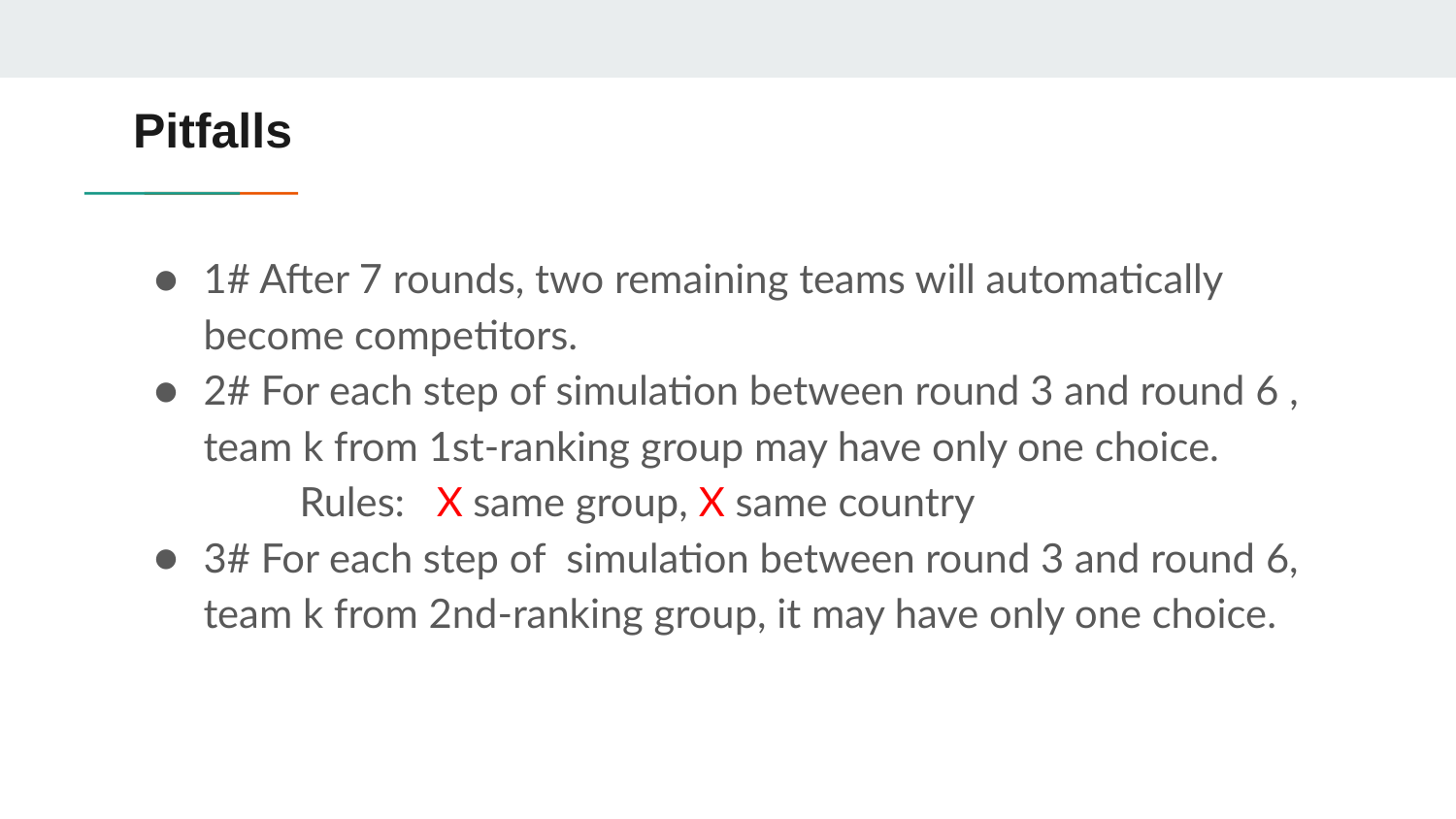

# Pitfalls
1# After 7 rounds, two remaining teams will automatically become competitors.
2# For each step of simulation between round 3 and round 6 , team k from 1st-ranking group may have only one choice.
	Rules:   X same group, X same country
3# For each step of  simulation between round 3 and round 6, team k from 2nd-ranking group, it may have only one choice.